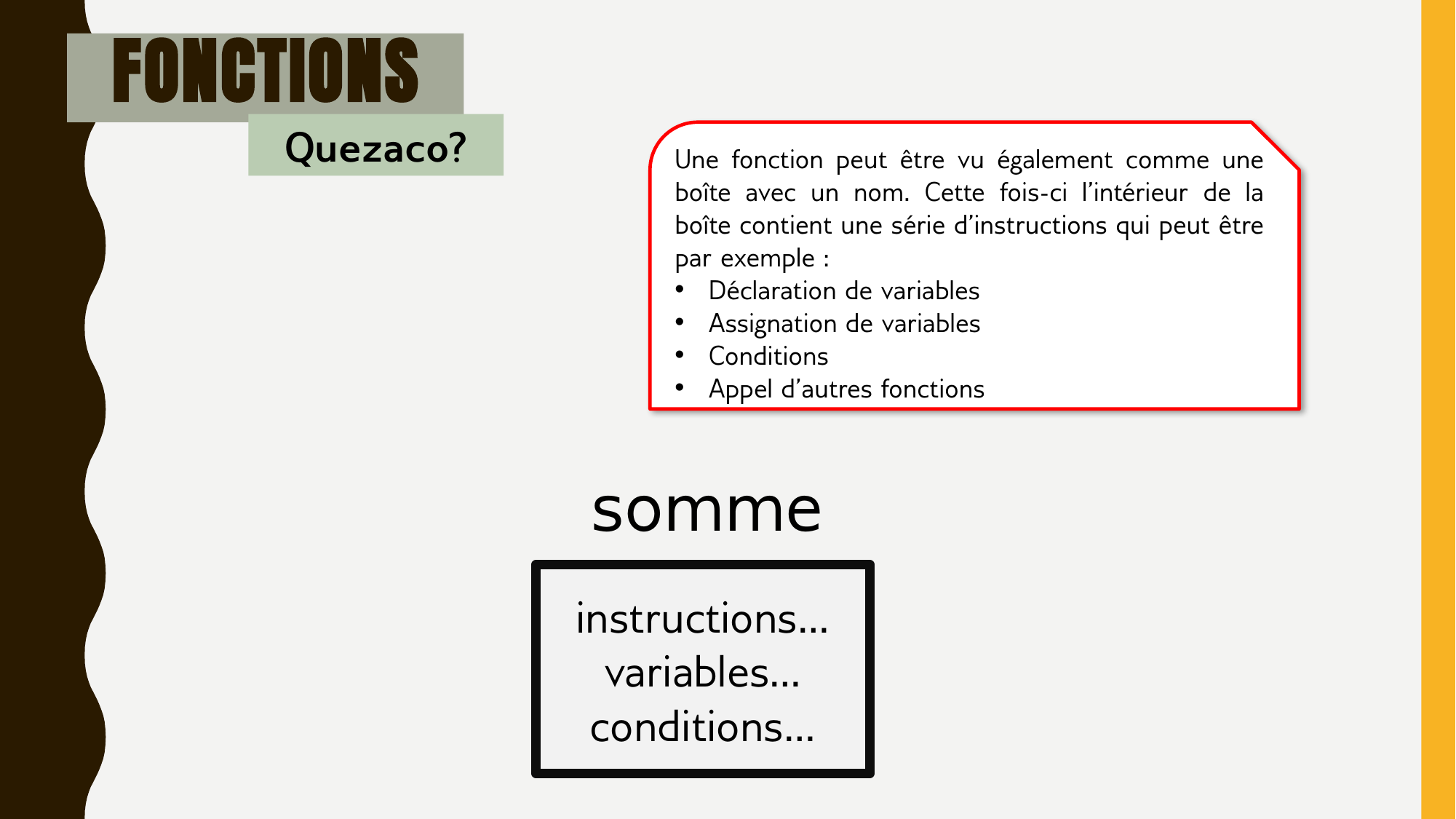

# Fonctions
Quezaco?
Une fonction peut être vu également comme une boîte avec un nom. Cette fois-ci l’intérieur de la boîte contient une série d’instructions qui peut être par exemple :
Déclaration de variables
Assignation de variables
Conditions
Appel d’autres fonctions
somme
instructions…
variables…
conditions…